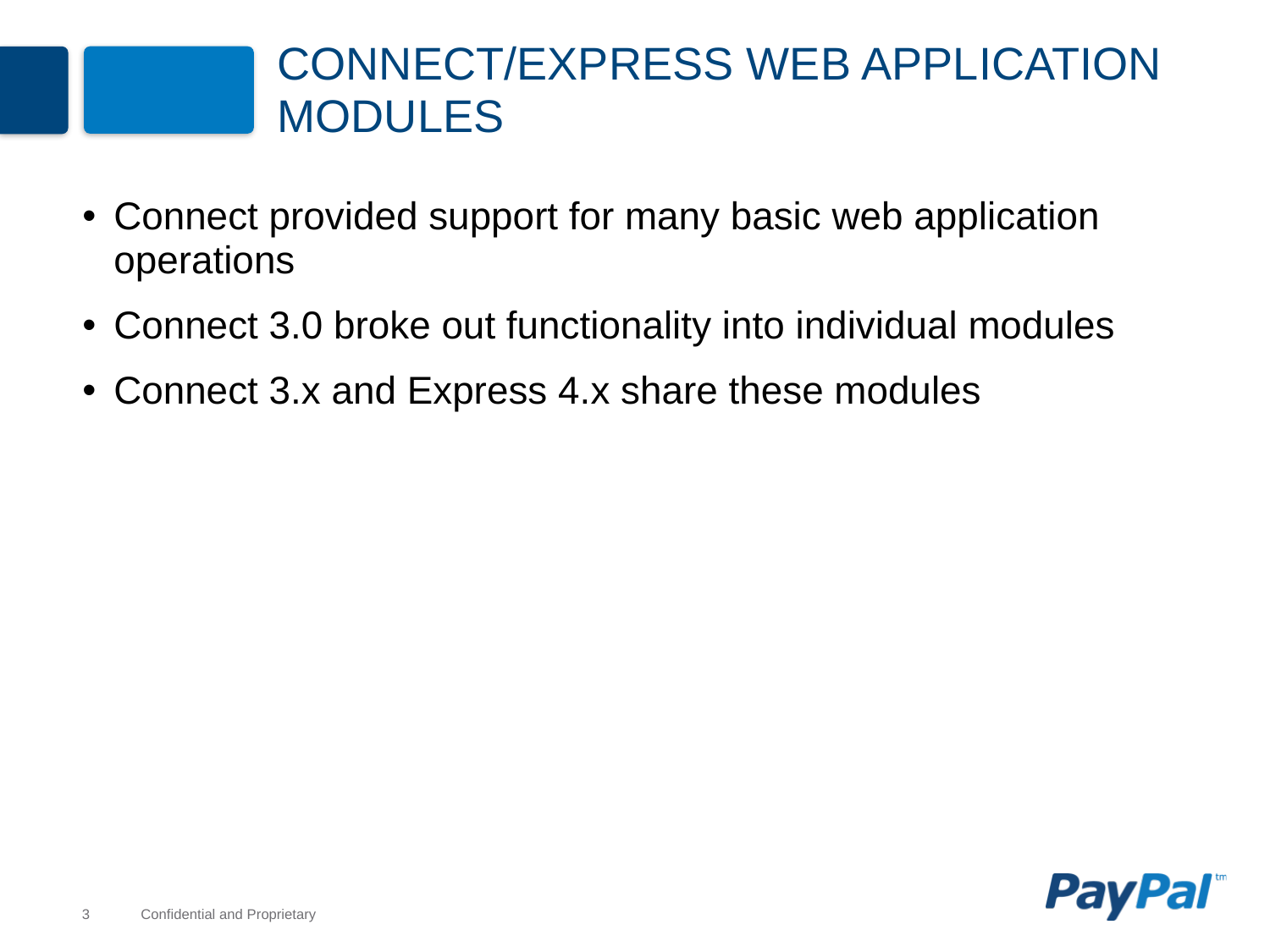

# Connect/Express Web Application Modules
Connect provided support for many basic web application operations
Connect 3.0 broke out functionality into individual modules
Connect 3.x and Express 4.x share these modules